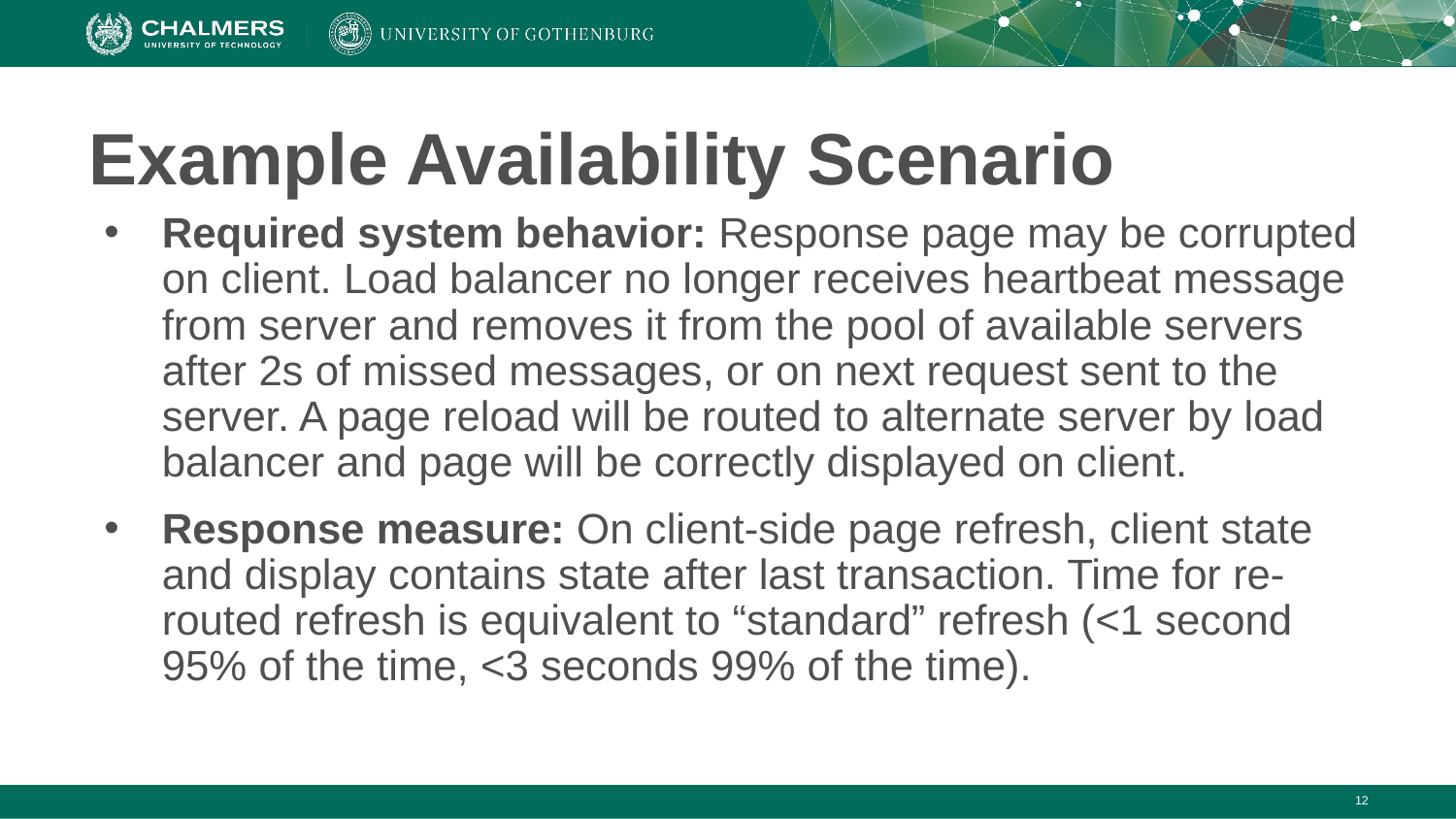

# Example Availability Scenario
Required system behavior: Response page may be corrupted on client. Load balancer no longer receives heartbeat message from server and removes it from the pool of available servers after 2s of missed messages, or on next request sent to the server. A page reload will be routed to alternate server by load balancer and page will be correctly displayed on client.
Response measure: On client-side page refresh, client state and display contains state after last transaction. Time for re-routed refresh is equivalent to “standard” refresh (<1 second 95% of the time, <3 seconds 99% of the time).
12